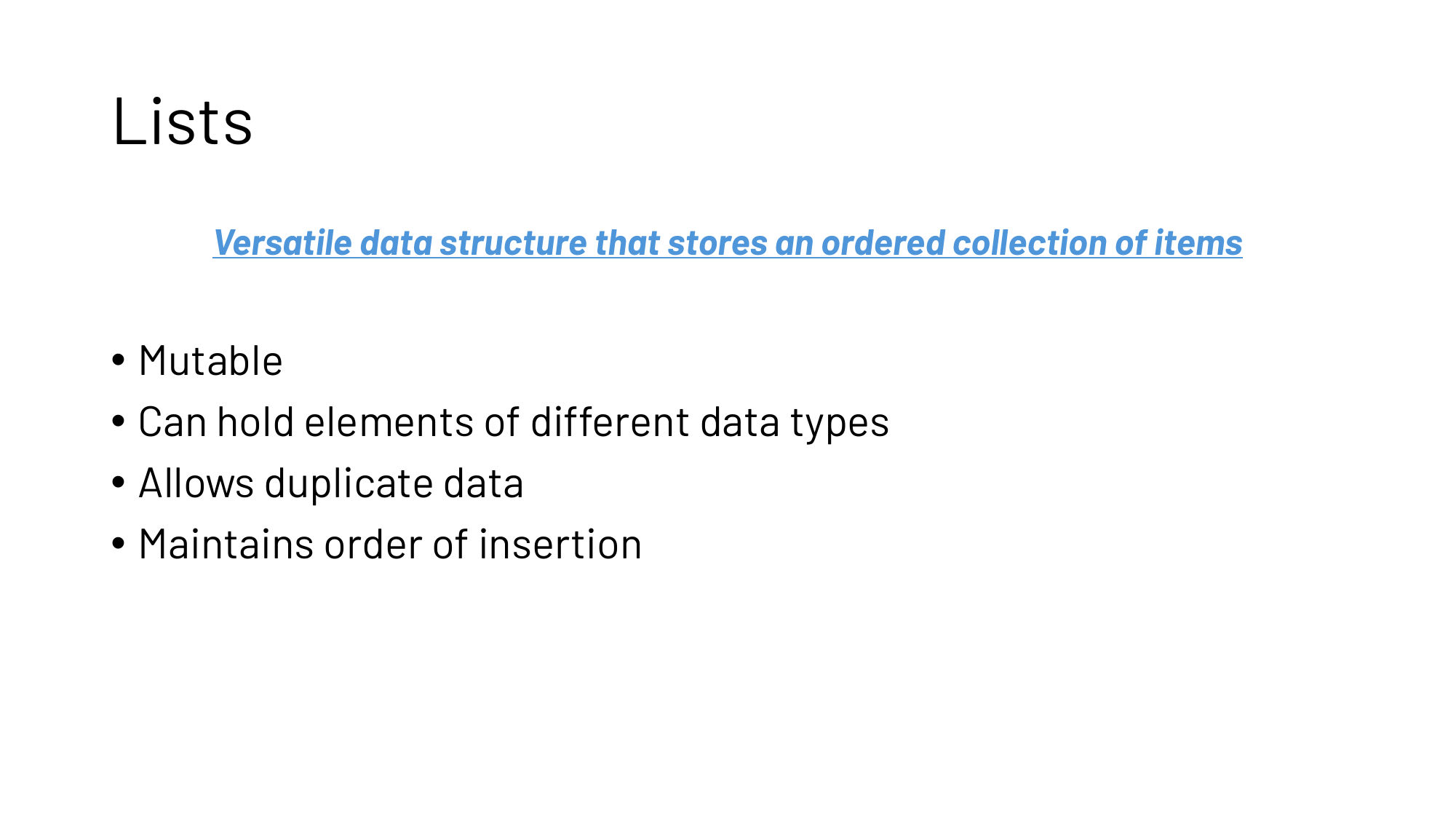

# Lists
Versatile data structure that stores an ordered collection of items

Mutable
Can hold elements of different data types
Allows duplicate data
Maintains order of insertion